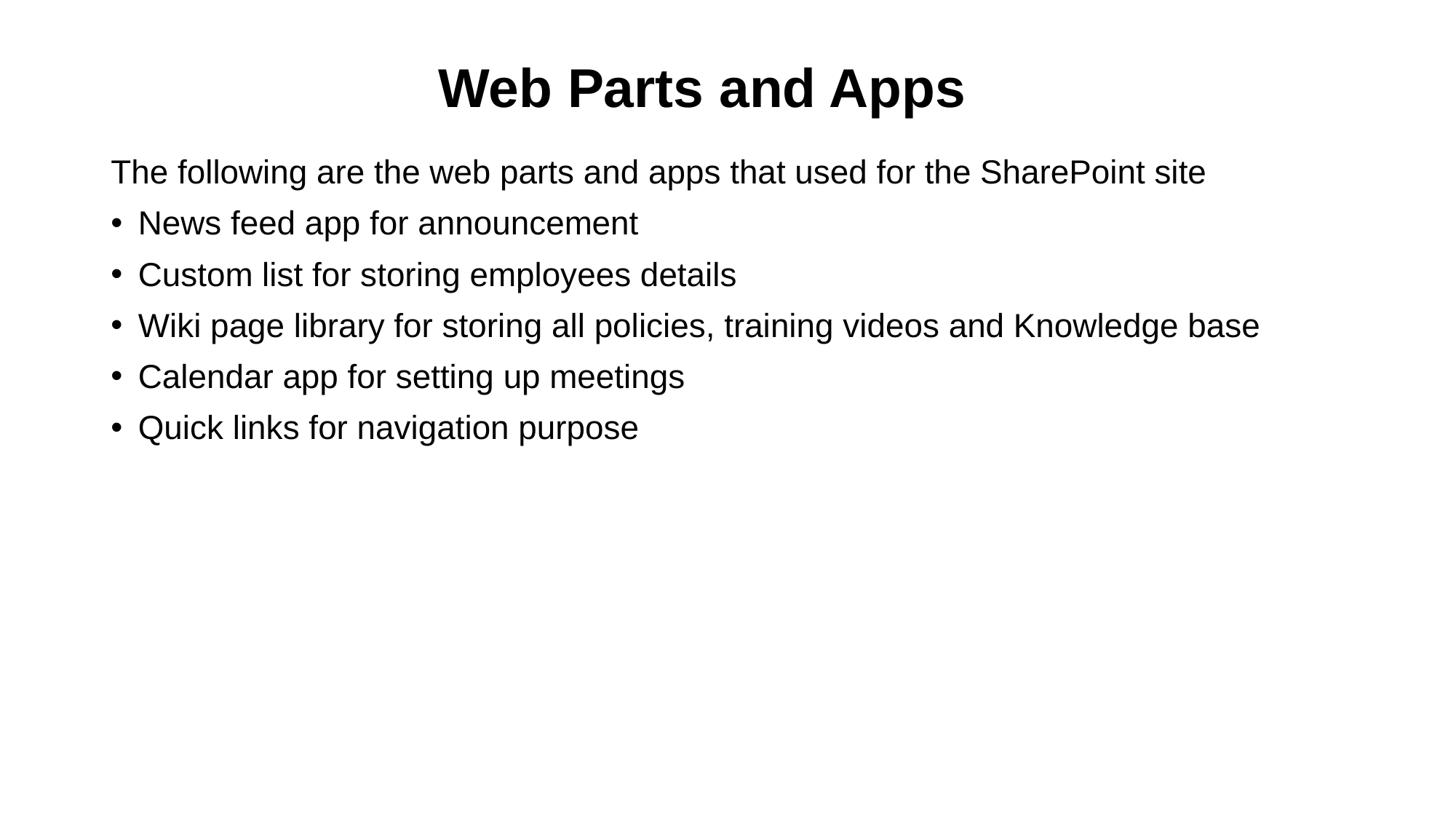

# Web Parts and Apps
The following are the web parts and apps that used for the SharePoint site
News feed app for announcement
Custom list for storing employees details
Wiki page library for storing all policies, training videos and Knowledge base
Calendar app for setting up meetings
Quick links for navigation purpose